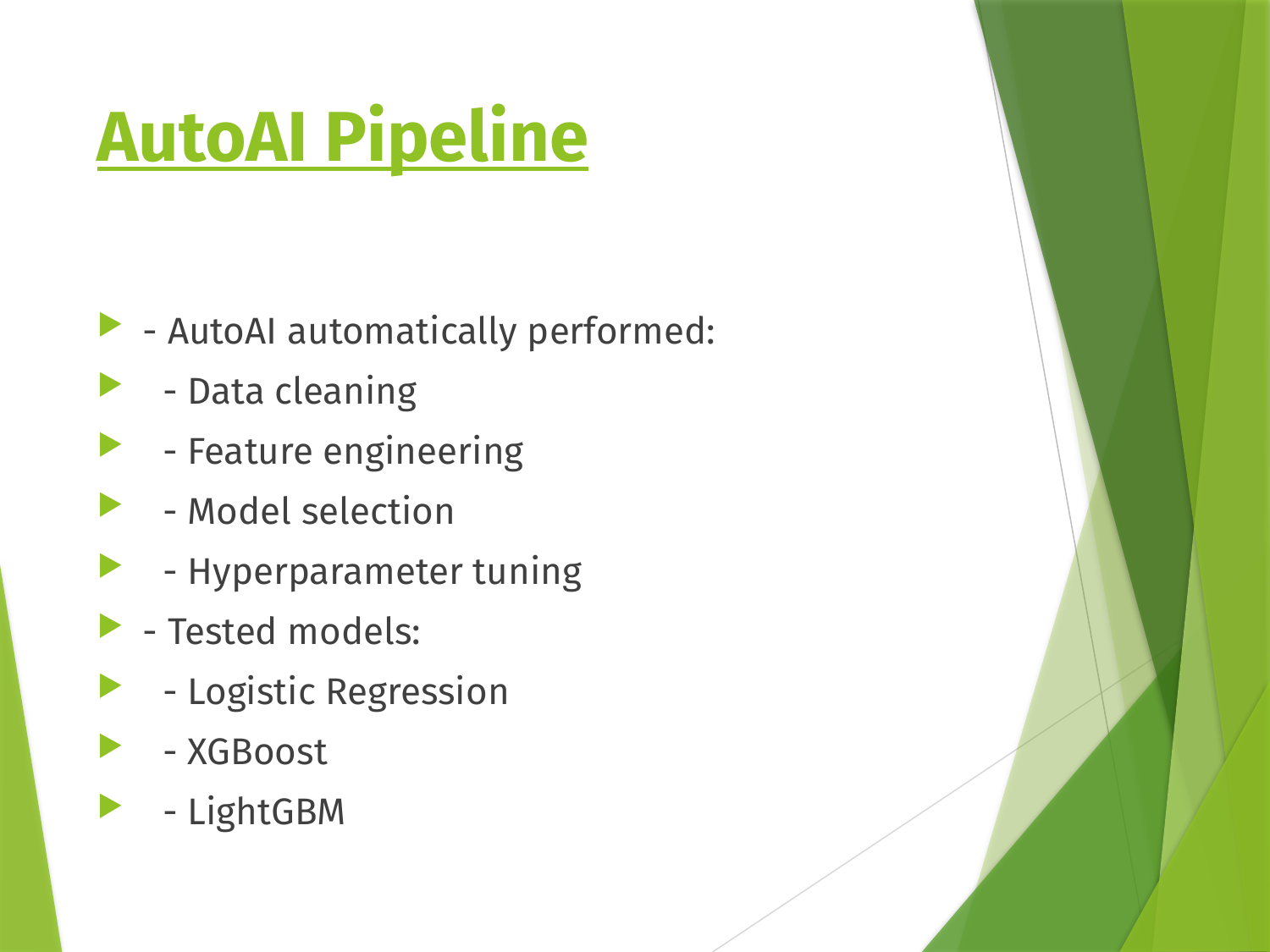

# AutoAI Pipeline
- AutoAI automatically performed:
  - Data cleaning
  - Feature engineering
  - Model selection
  - Hyperparameter tuning
- Tested models:
  - Logistic Regression
  - XGBoost
  - LightGBM